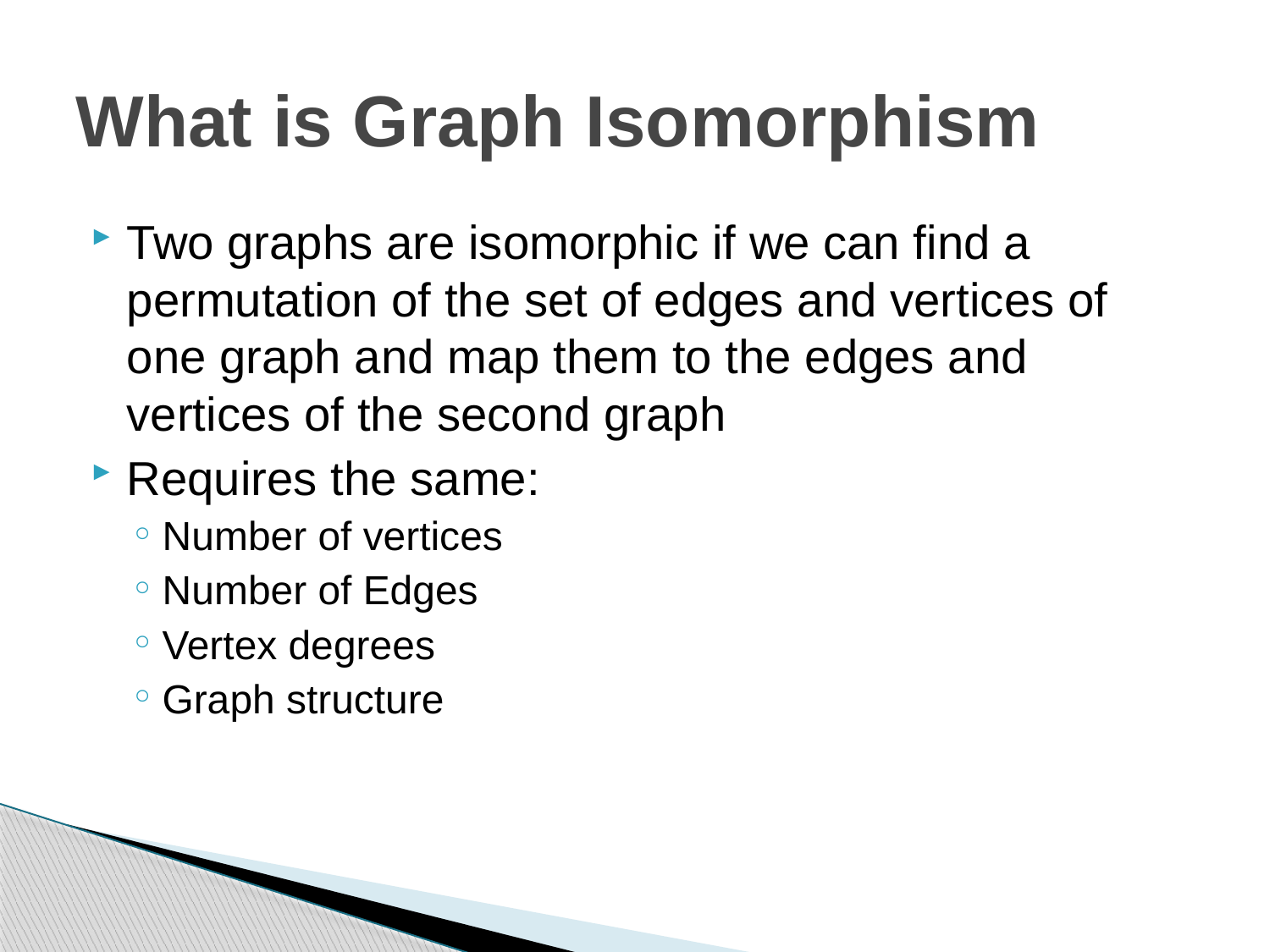

# What is Graph Isomorphism
Two graphs are isomorphic if we can find a permutation of the set of edges and vertices of one graph and map them to the edges and vertices of the second graph
Requires the same:
Number of vertices
Number of Edges
Vertex degrees
Graph structure